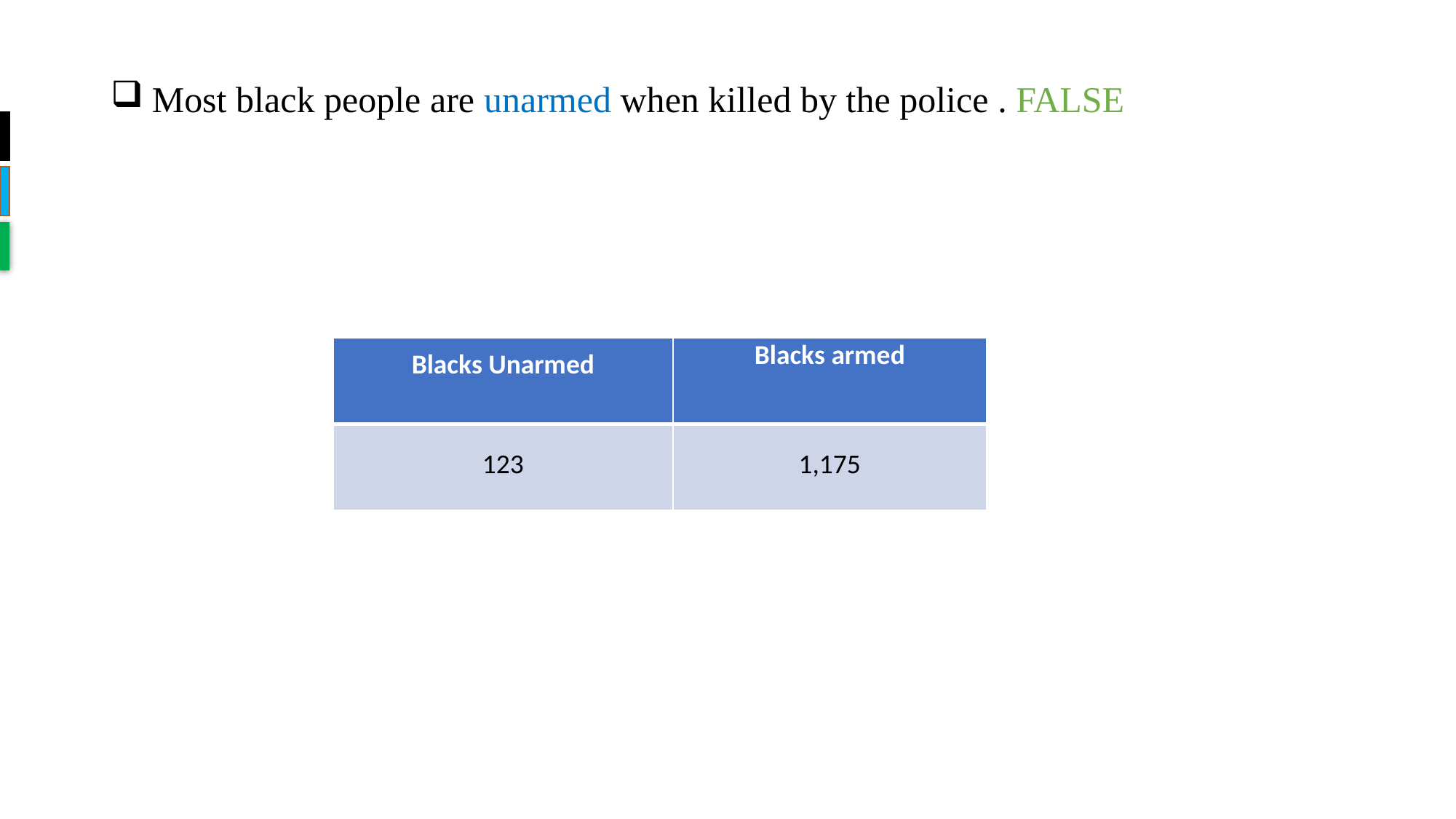

# Most black people are unarmed when killed by the police . FALSE

| Blacks Unarmed | Blacks armed |
| --- | --- |
| 123 | 1,175 |